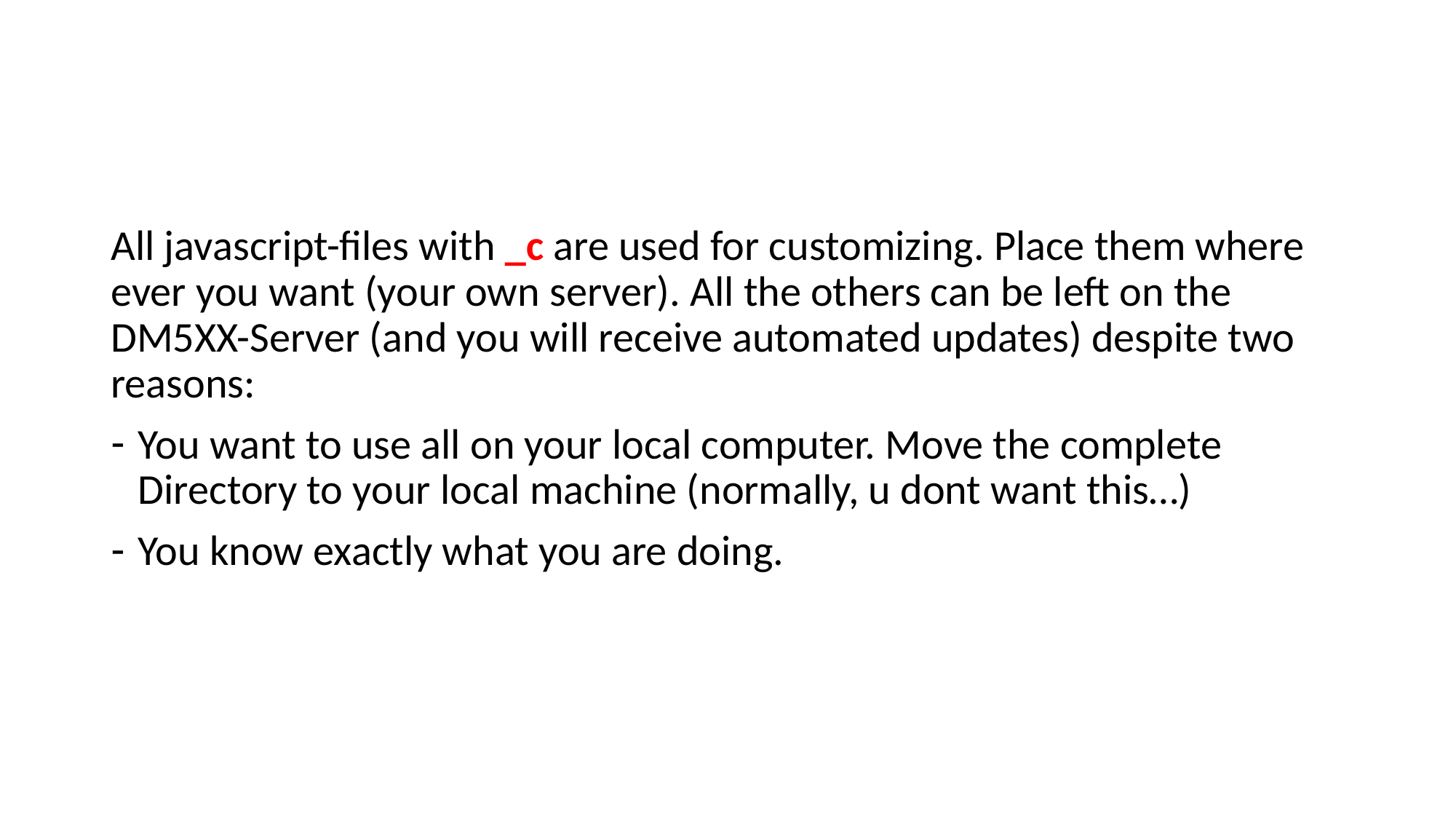

#
All javascript-files with _c are used for customizing. Place them where ever you want (your own server). All the others can be left on the DM5XX-Server (and you will receive automated updates) despite two reasons:
You want to use all on your local computer. Move the complete Directory to your local machine (normally, u dont want this…)
You know exactly what you are doing.